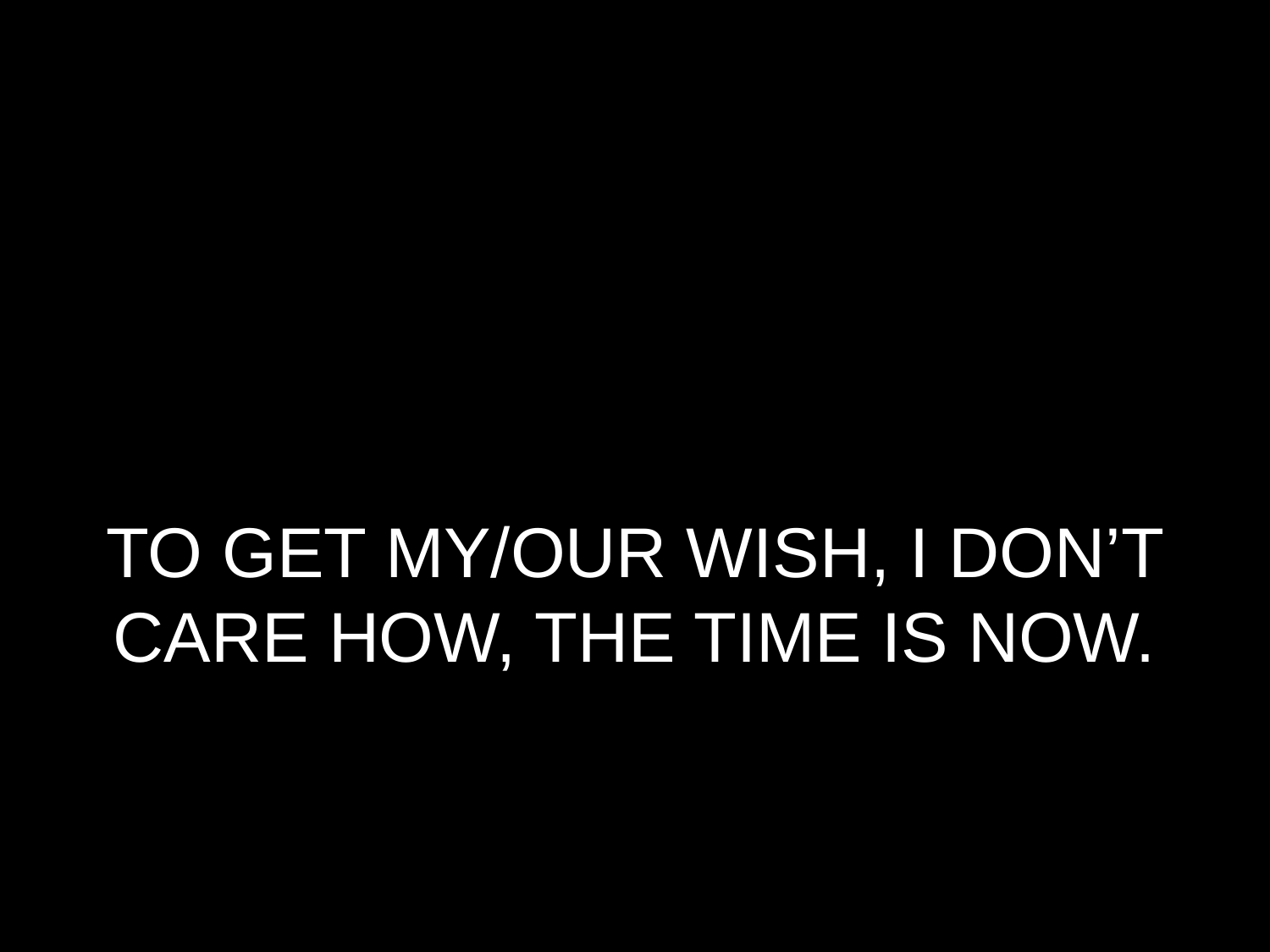

# TO GET MY/OUR WISH, I DON’T CARE HOW, THE TIME IS NOW.